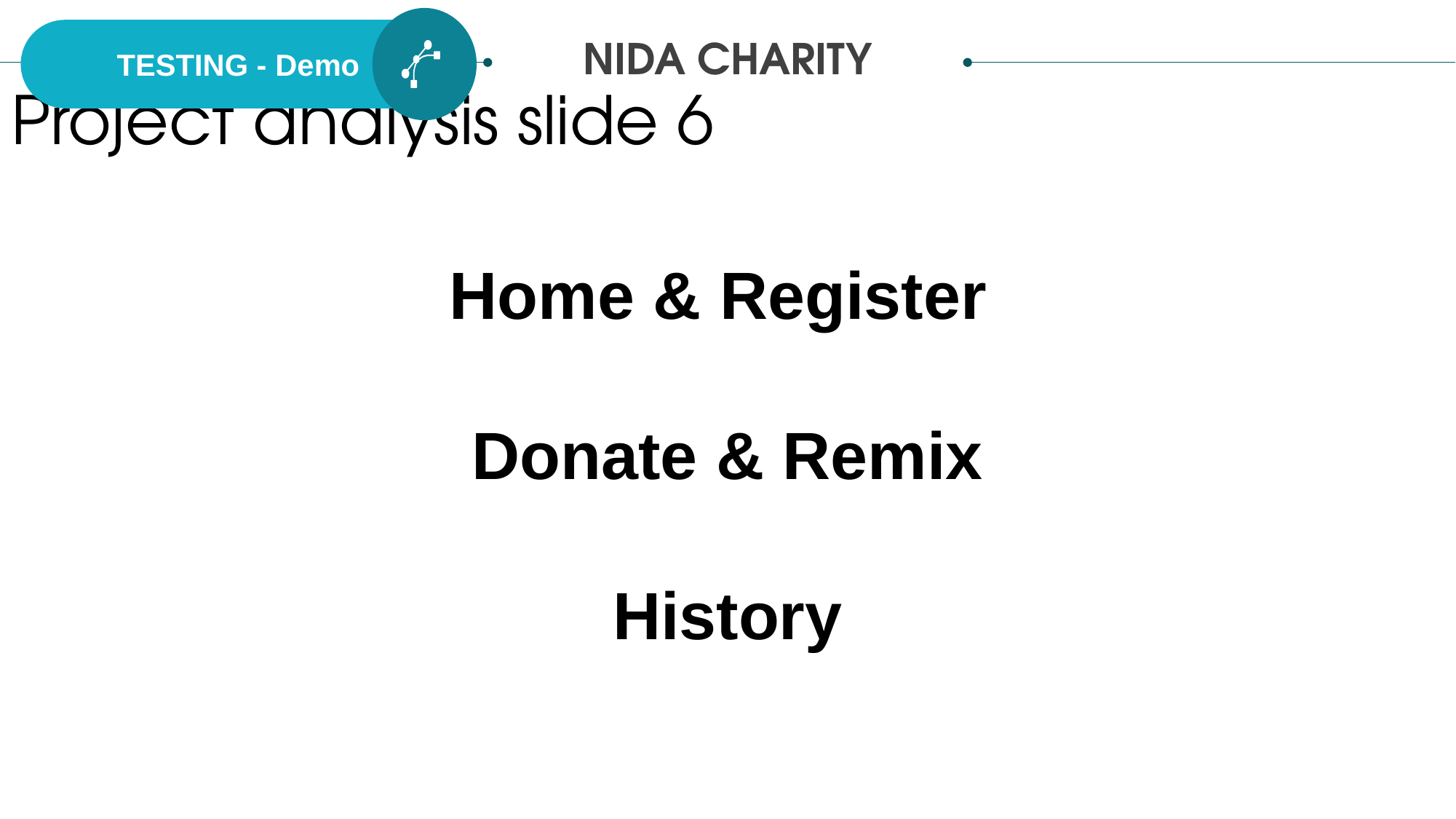

TESTING - Demo
NIDA CHARITY

Project analysis slide 6
Home & Register

Donate & Remix

History